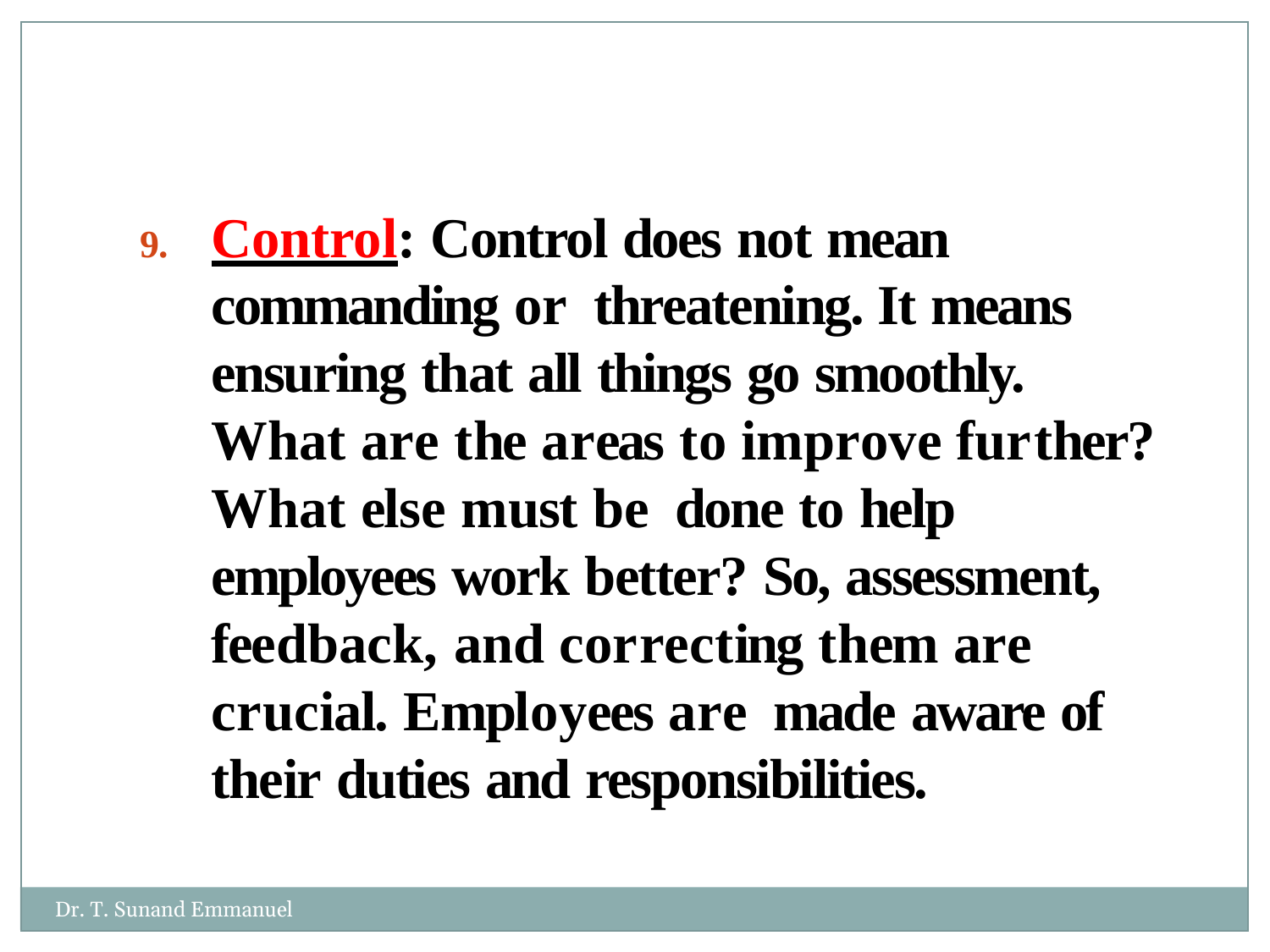

9.	Control: Control does not mean commanding or  threatening. It means ensuring that all things go smoothly.  What are the areas to improve further? What else must be  done to help employees work better? So, assessment,  feedback, and correcting them are crucial. Employees are  made aware of their duties and responsibilities.
Dr. T. Sunand Emmanuel